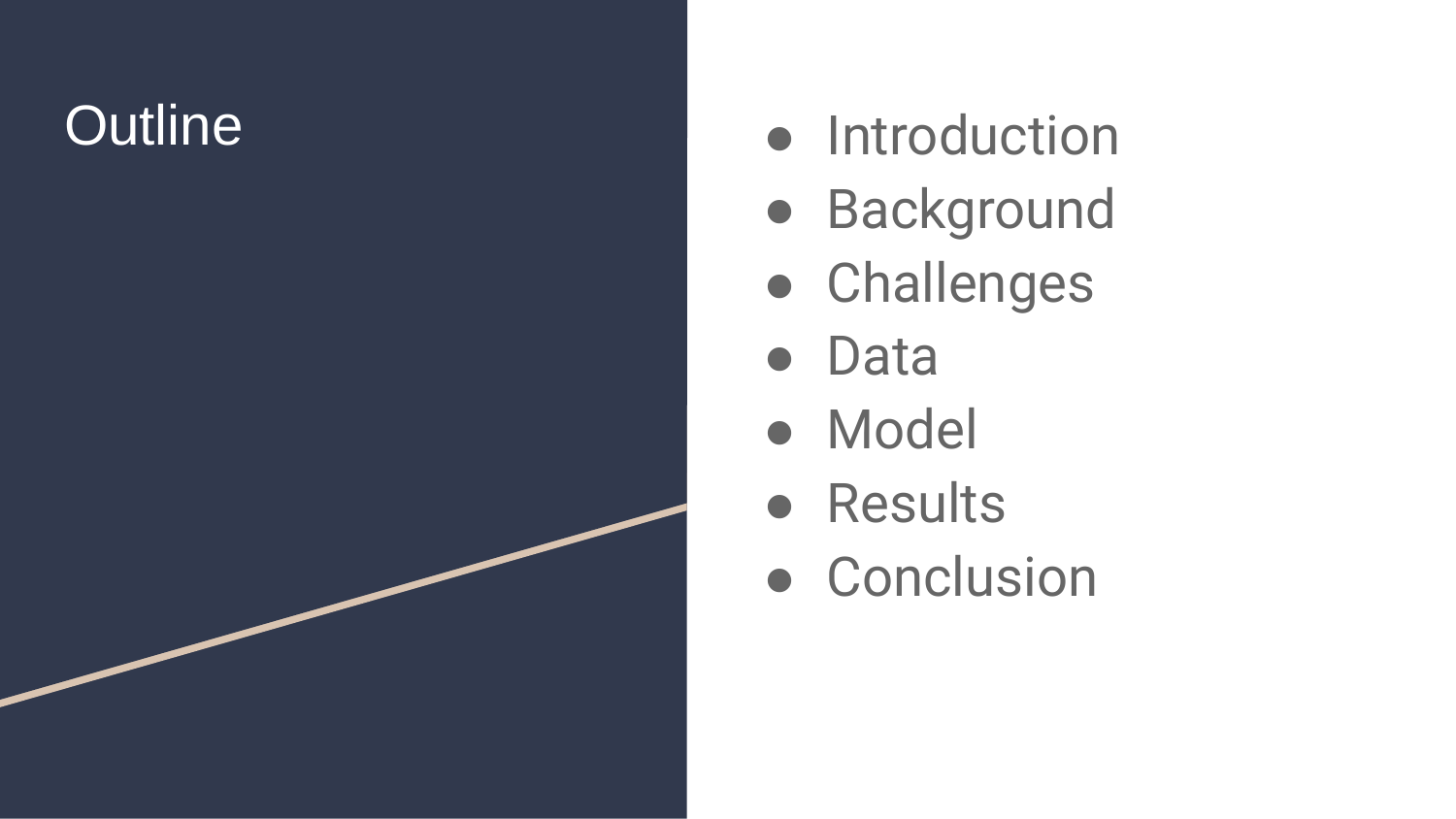

# Outline
Introduction
Background
Challenges
Data
Model
Results
Conclusion